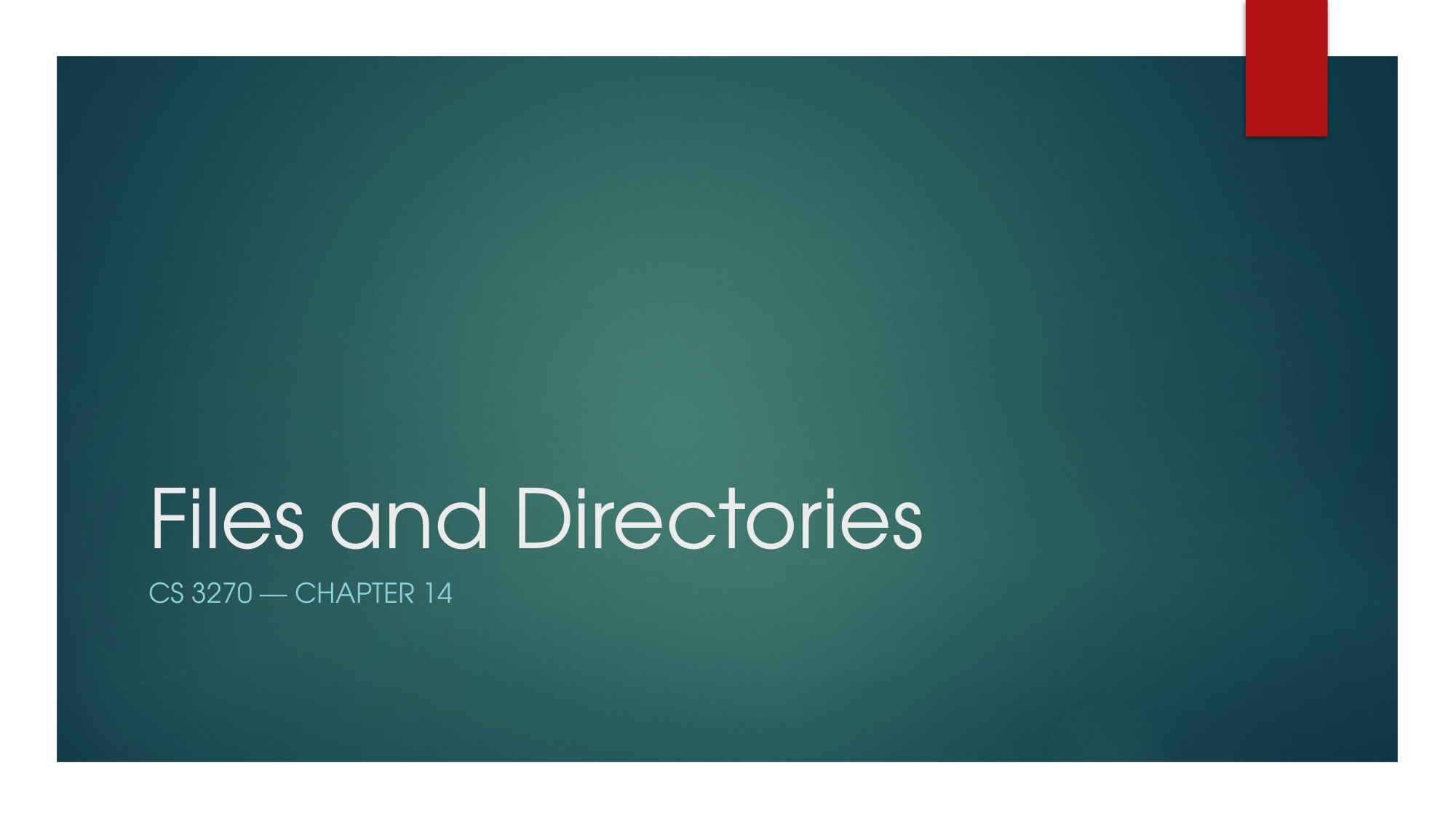

# Files and Directories
CS 3270 — Chapter 14